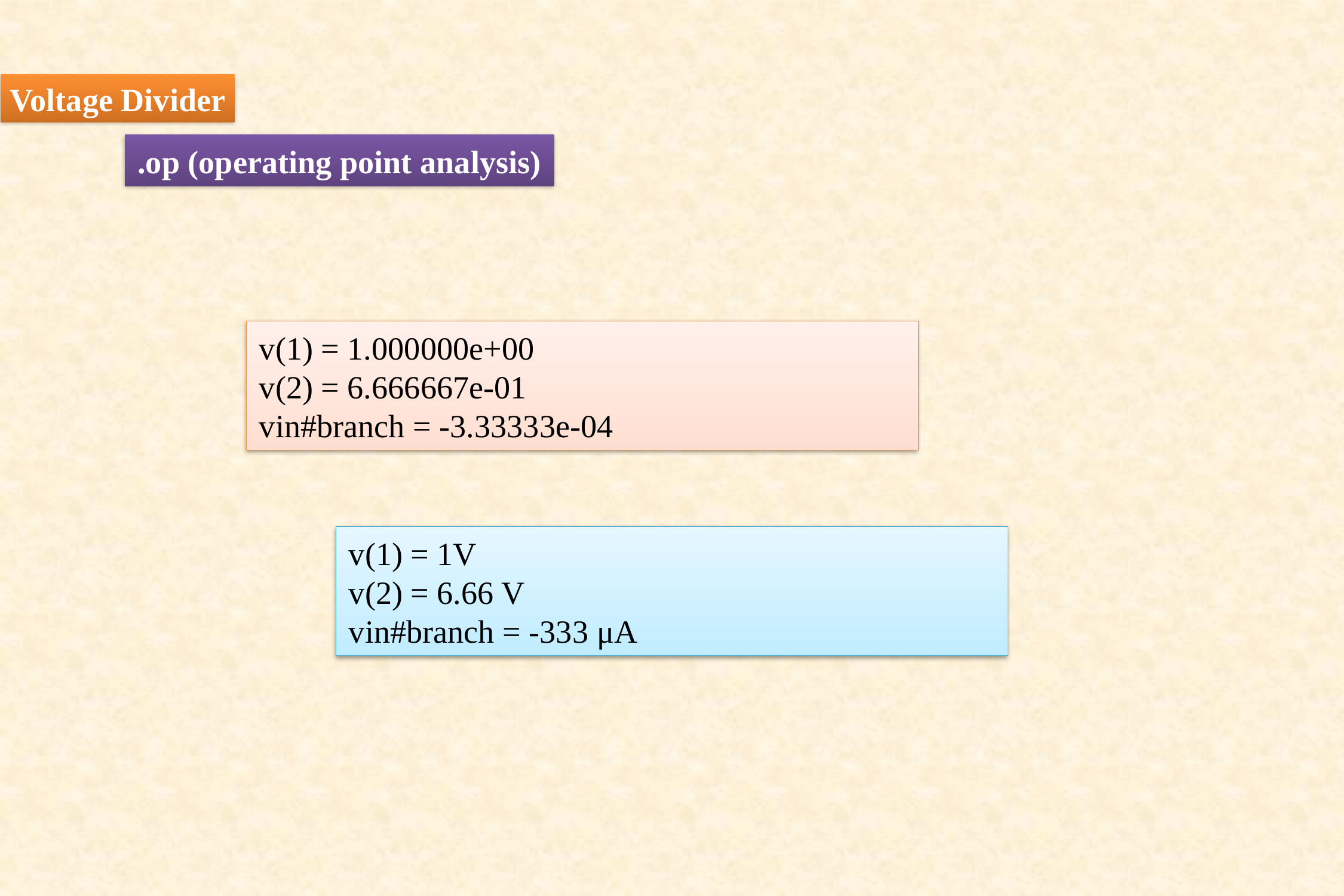

Voltage Divider
.op (operating point analysis)
v(1) = 1.000000e+00
v(2) = 6.666667e-01
vin#branch = -3.33333e-04
v(1) = 1V
v(2) = 6.66 V
vin#branch = -333 μA